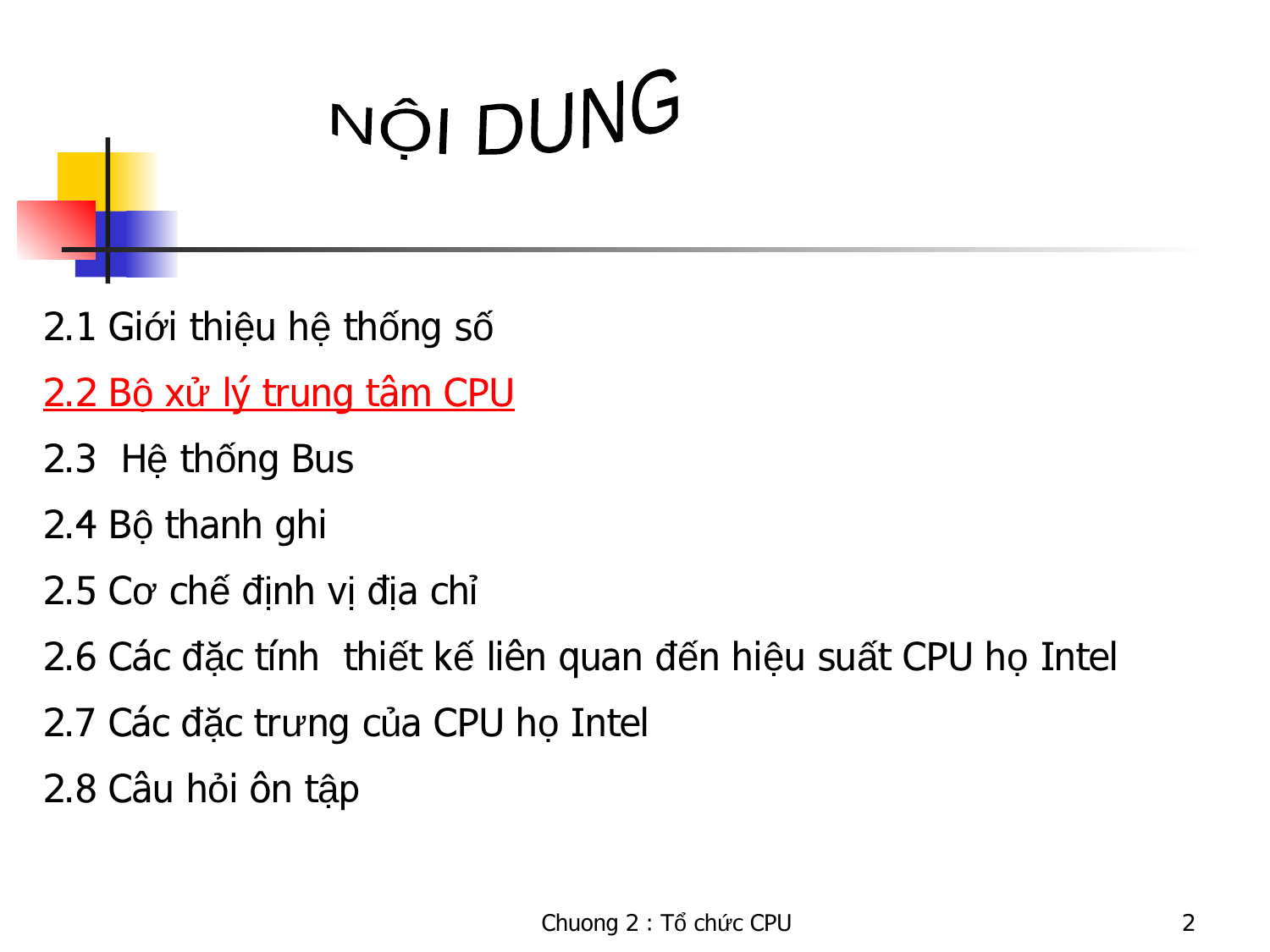

NỘI DUNG
2.1 Giới thiệu hệ thống số
2.2 Bộ xử lý trung tâm CPU
2.3  Hệ thống Bus
2.4 Bộ thanh ghi
2.5 Cơ chế định vị địa chỉ
2.6 Các đặc tính  thiết kế liên quan đến hiệu suất CPU họ Intel
2.7 Các đặc trưng của CPU họ Intel
2.8 Câu hỏi ôn tập

Chuong 2 : Tổ chức CPU
2